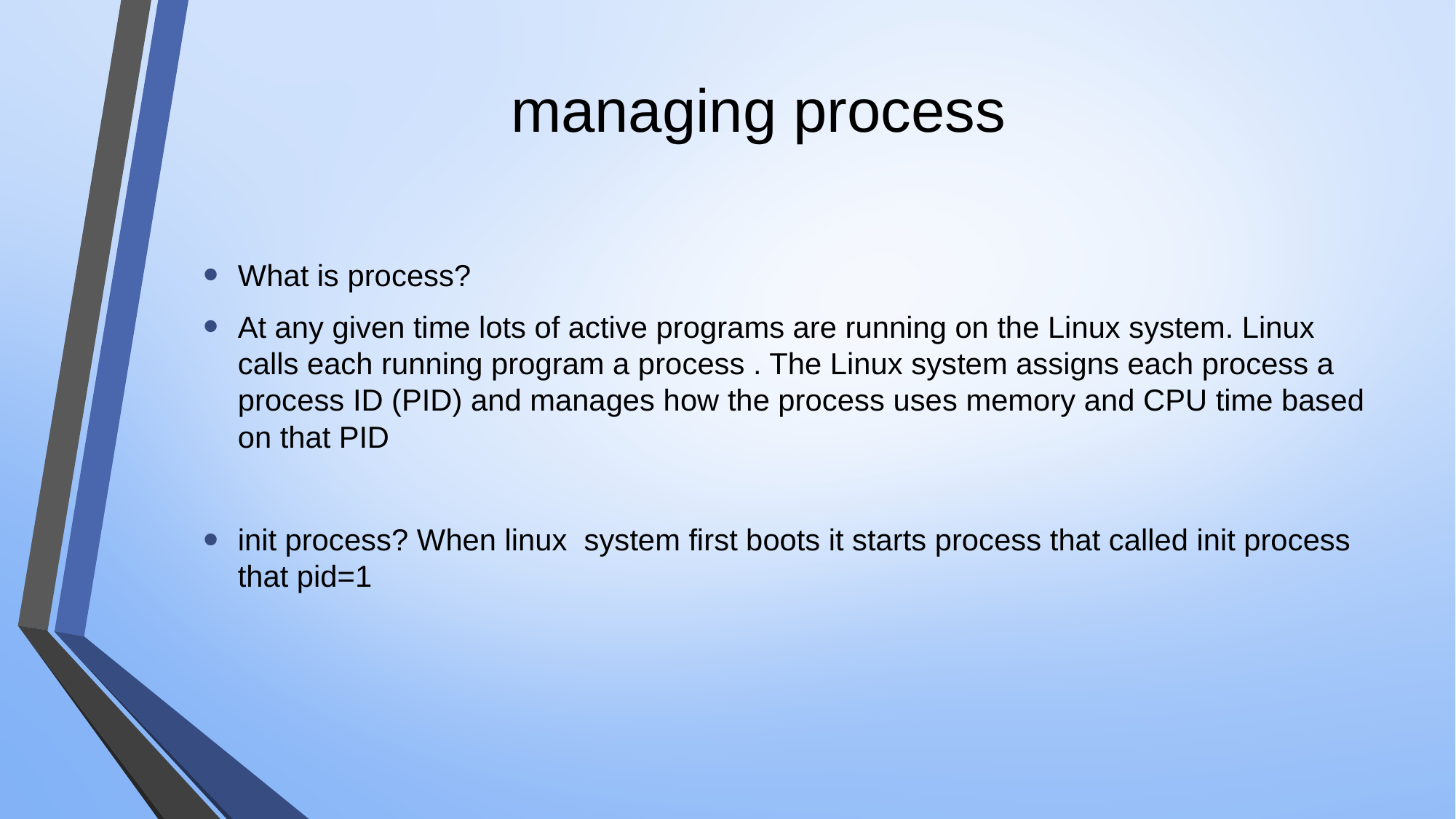

# managing process
What is process?
At any given time lots of active programs are running on the Linux system. Linux calls each running program a process . The Linux system assigns each process a process ID (PID) and manages how the process uses memory and CPU time based on that PID

init process? When linux  system first boots it starts process that called init process that pid=1